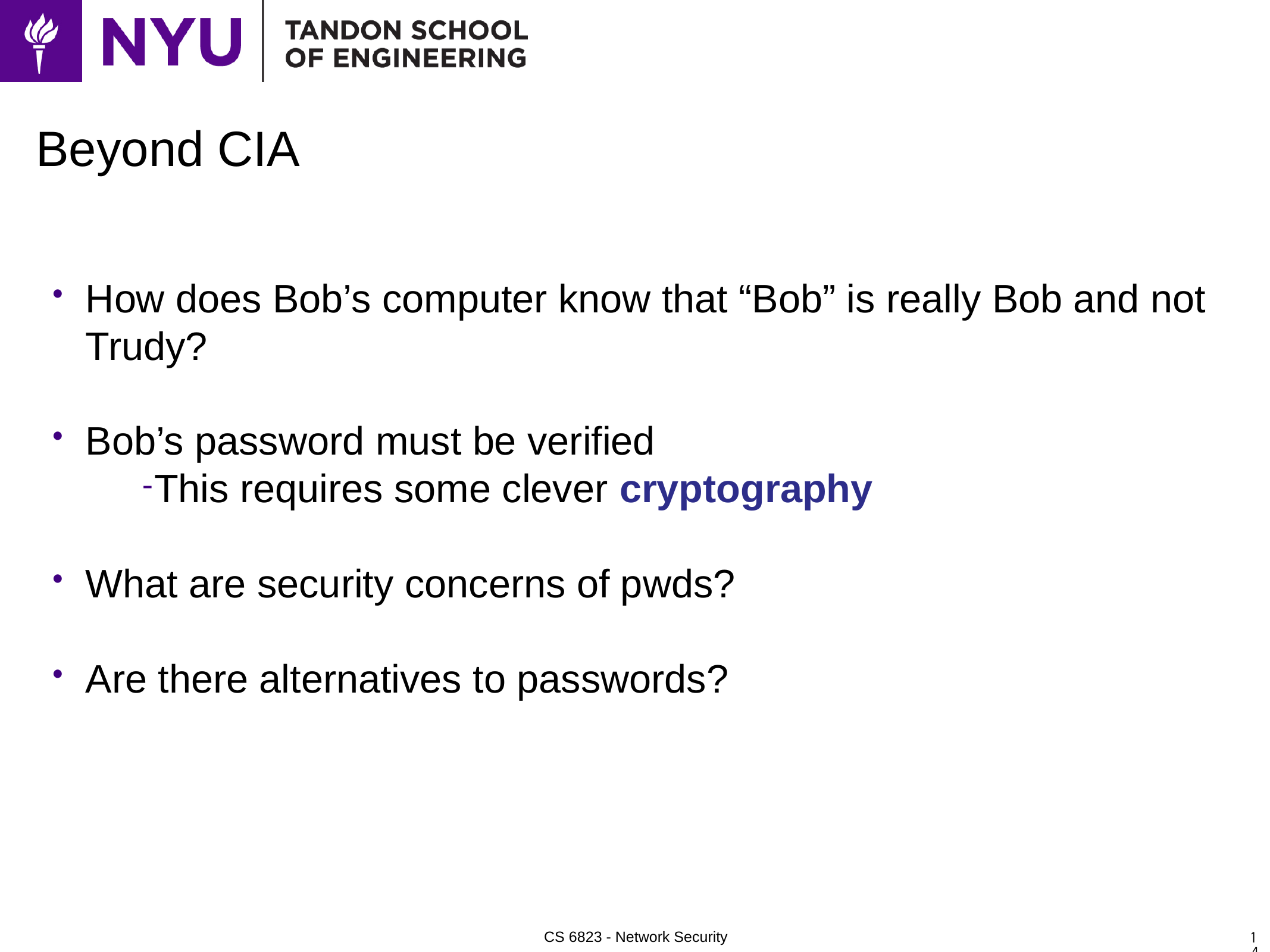

# Beyond CIA
How does Bob’s computer know that “Bob” is really Bob and not Trudy?

Bob’s password must be verified
This requires some clever cryptography

What are security concerns of pwds?

Are there alternatives to passwords?

14